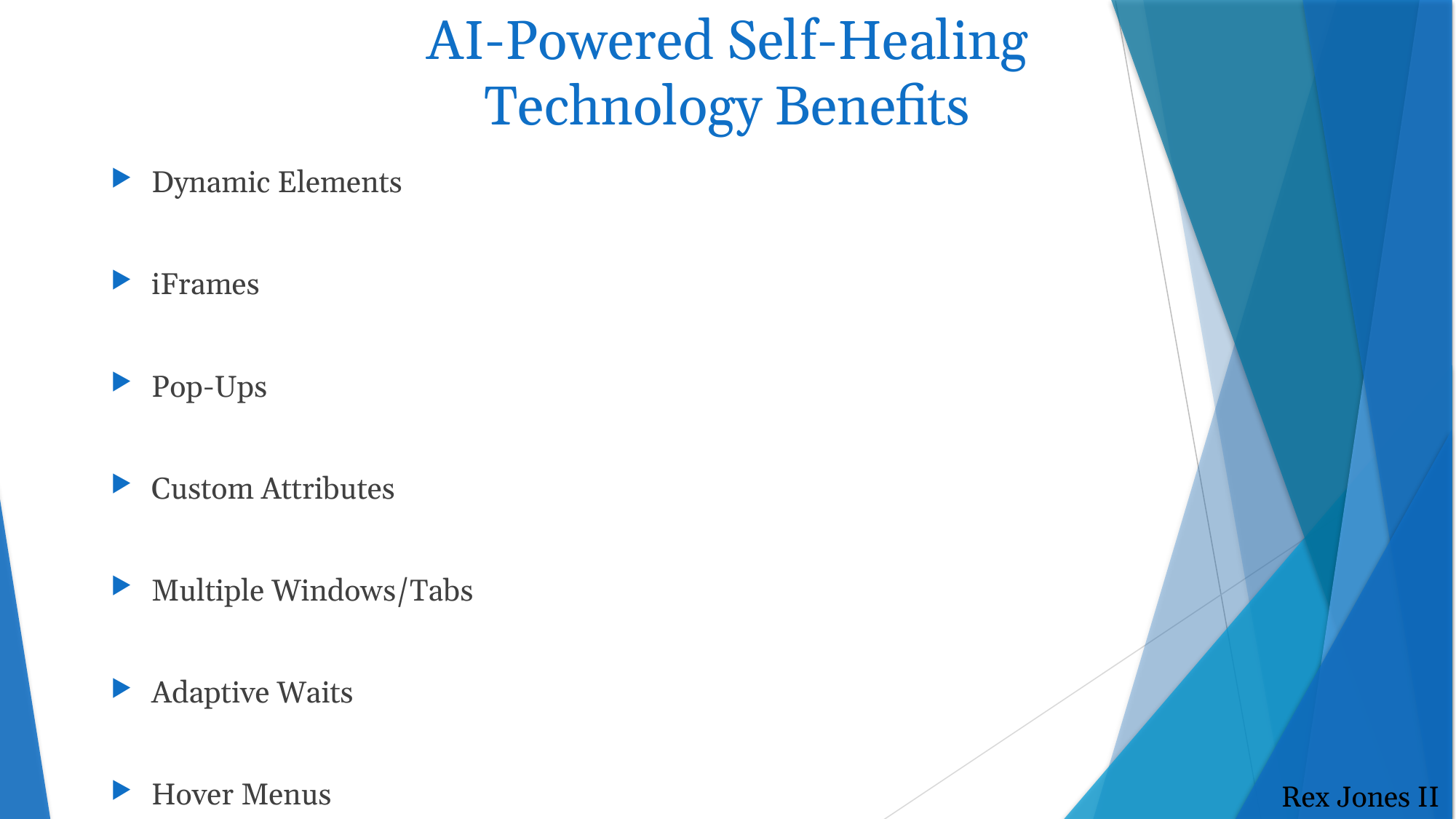

# AI-Powered Self-Healing Technology Benefits
Dynamic Elements

iFrames

Pop-Ups

Custom Attributes

Multiple Windows/Tabs

Adaptive Waits

Hover Menus